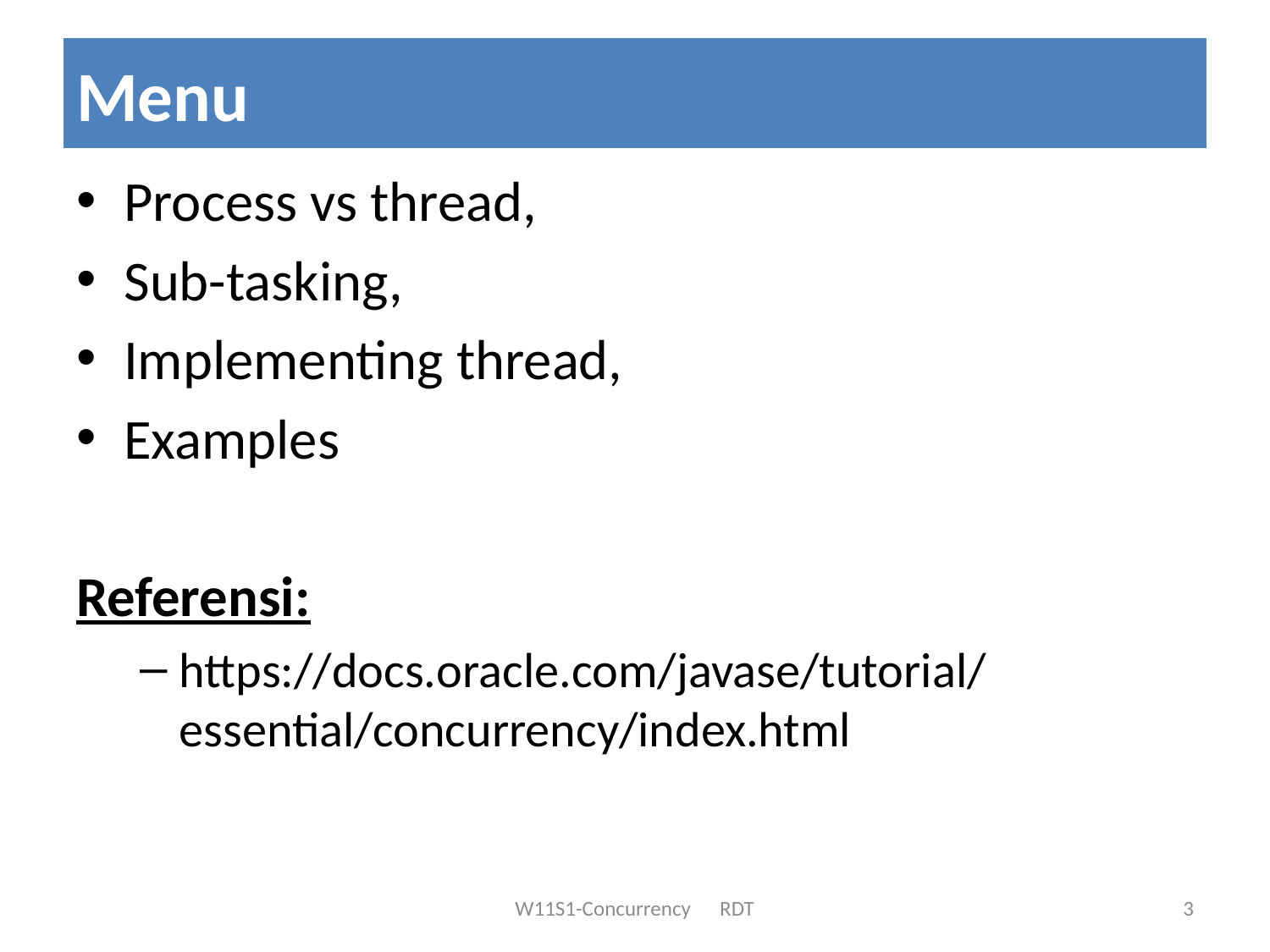

# Menu
Process vs thread,
Sub-tasking,
Implementing thread,
Examples

Referensi:
https://docs.oracle.com/javase/tutorial/essential/concurrency/index.html
W11S1-Concurrency      RDT
3